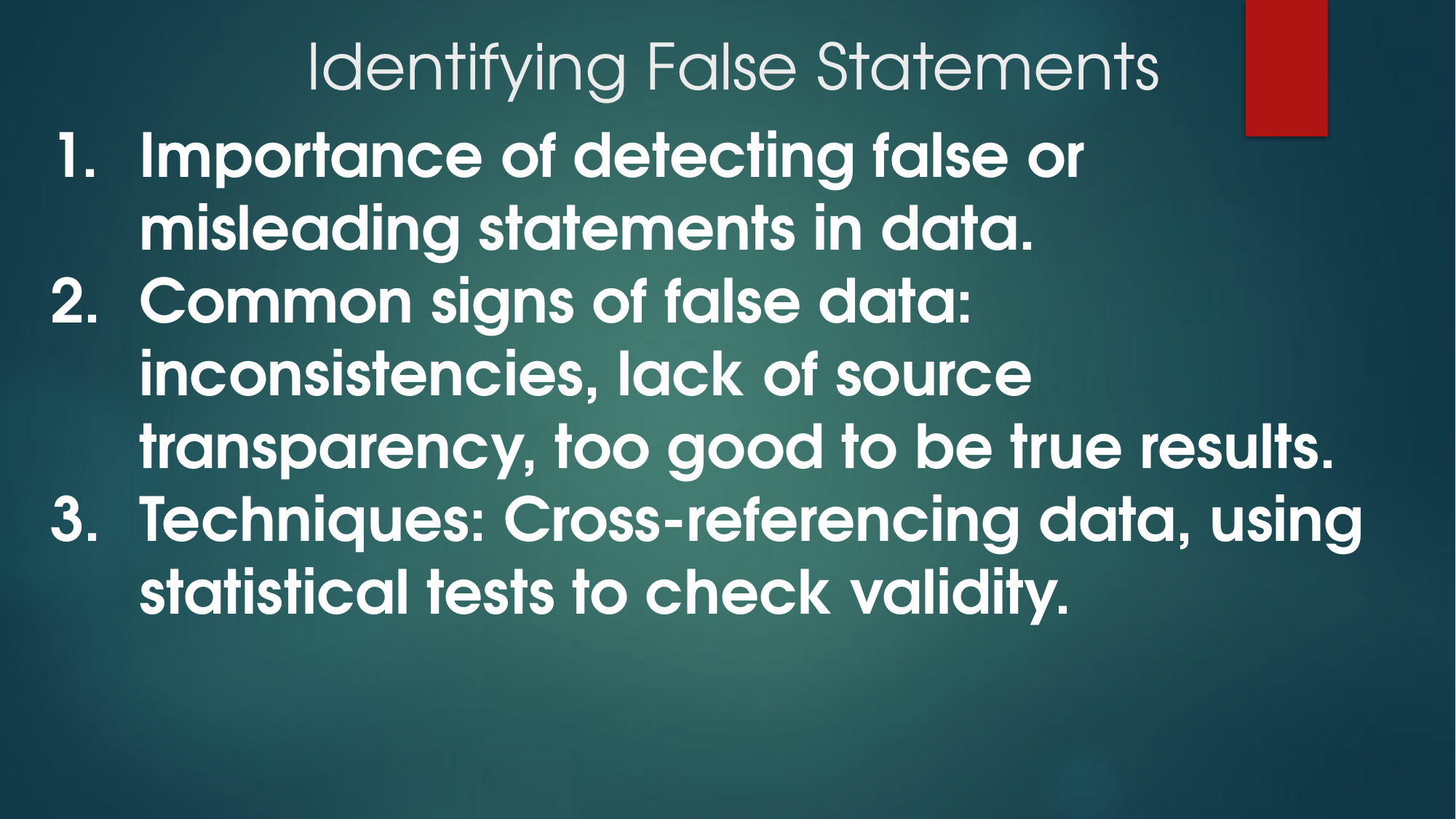

# Identifying False Statements
Importance of detecting false or misleading statements in data.
Common signs of false data: inconsistencies, lack of source transparency, too good to be true results.
Techniques: Cross-referencing data, using statistical tests to check validity.